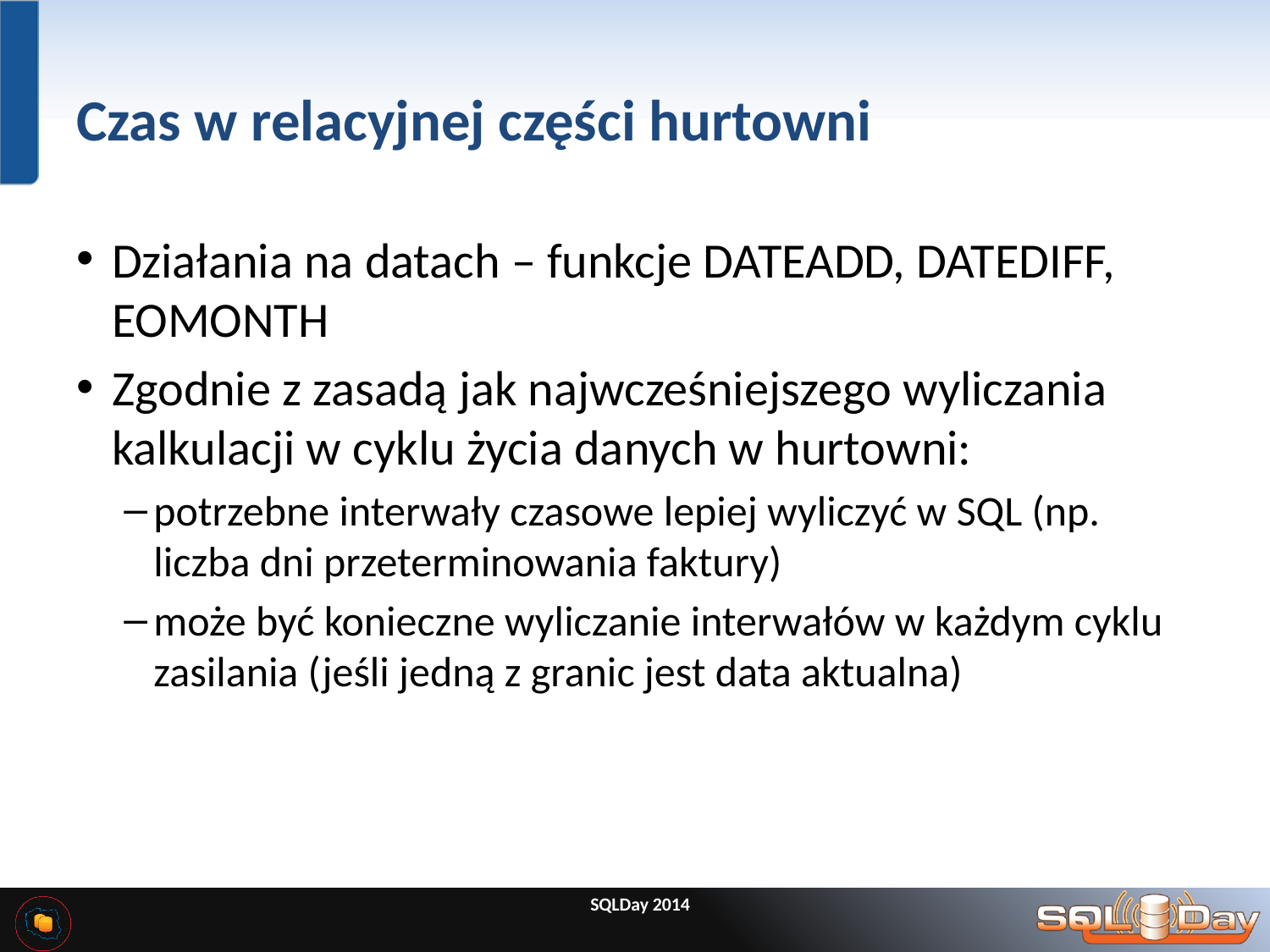

# Czas w relacyjnej części hurtowni
Działania na datach – funkcje DATEADD, DATEDIFF, EOMONTH
Zgodnie z zasadą jak najwcześniejszego wyliczania kalkulacji w cyklu życia danych w hurtowni:
potrzebne interwały czasowe lepiej wyliczyć w SQL (np. liczba dni przeterminowania faktury)
może być konieczne wyliczanie interwałów w każdym cyklu zasilania (jeśli jedną z granic jest data aktualna)
SQLDay 2014